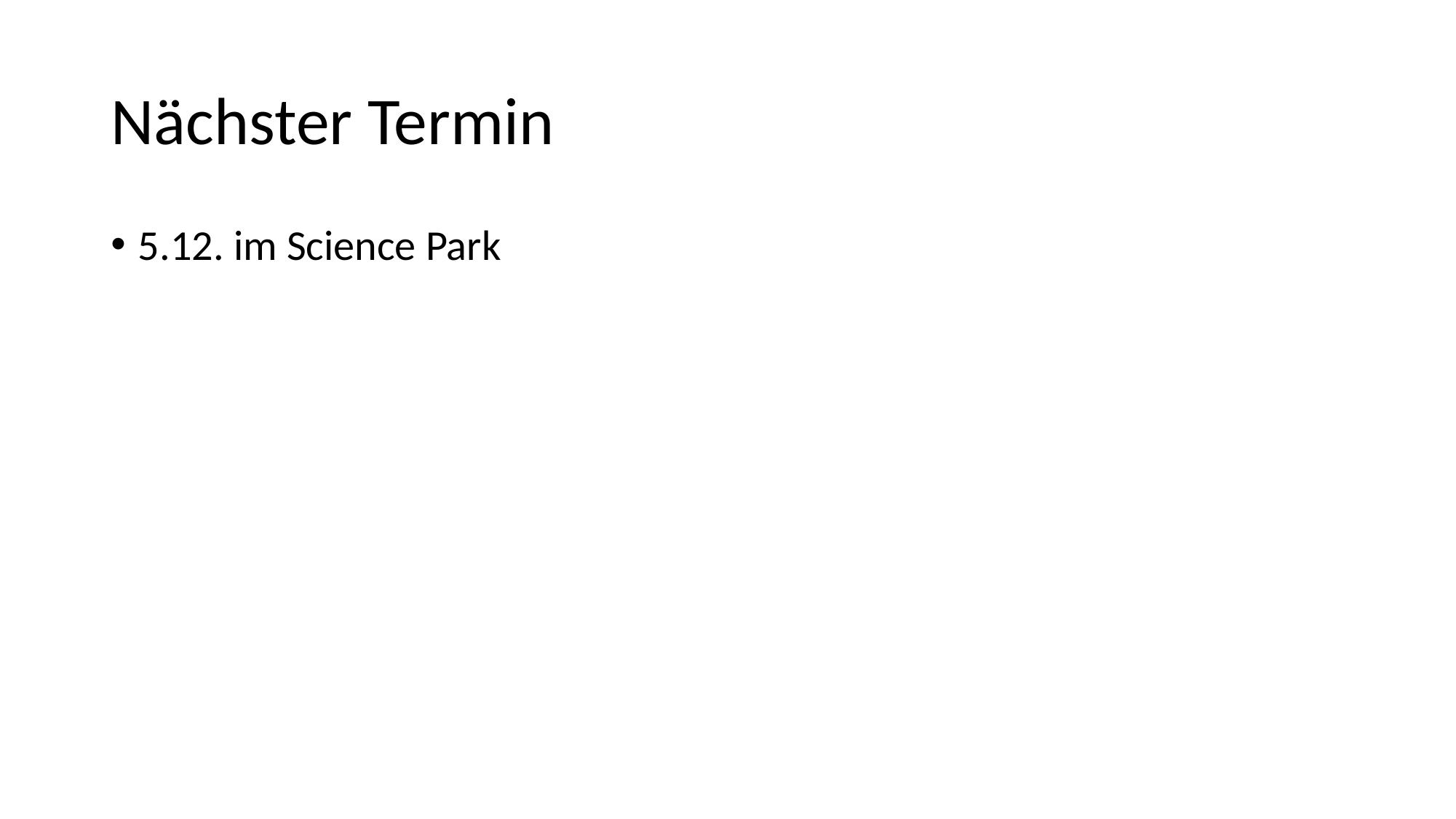

# Nächster Termin
5.12. im Science Park